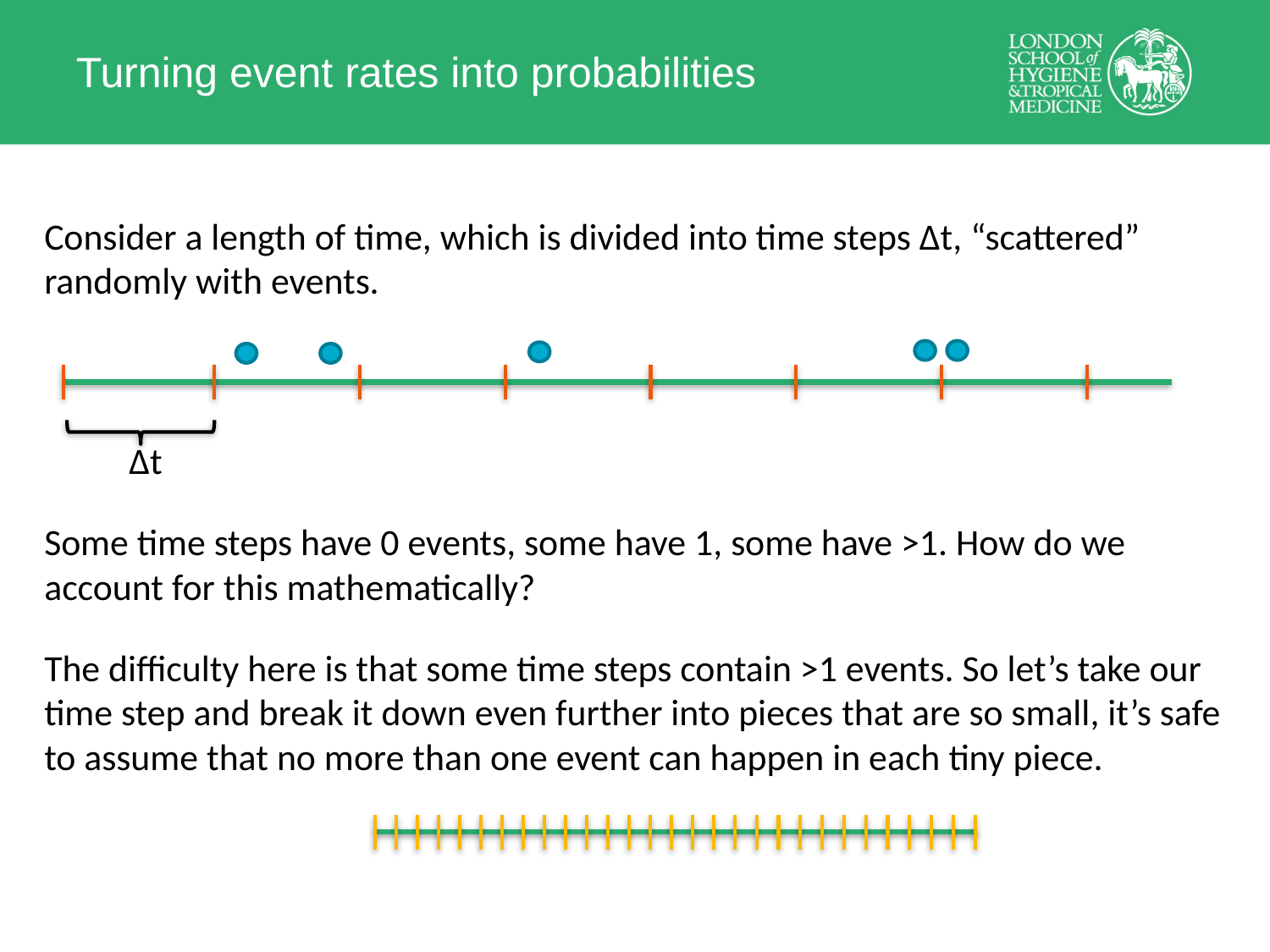

# Turning event rates into probabilities
Consider a length of time, which is divided into time steps ∆t, “scattered” randomly with events.

          ∆t

Some time steps have 0 events, some have 1, some have >1. How do we account for this mathematically?

The difficulty here is that some time steps contain >1 events. So let’s take our time step and break it down even further into pieces that are so small, it’s safe to assume that no more than one event can happen in each tiny piece.